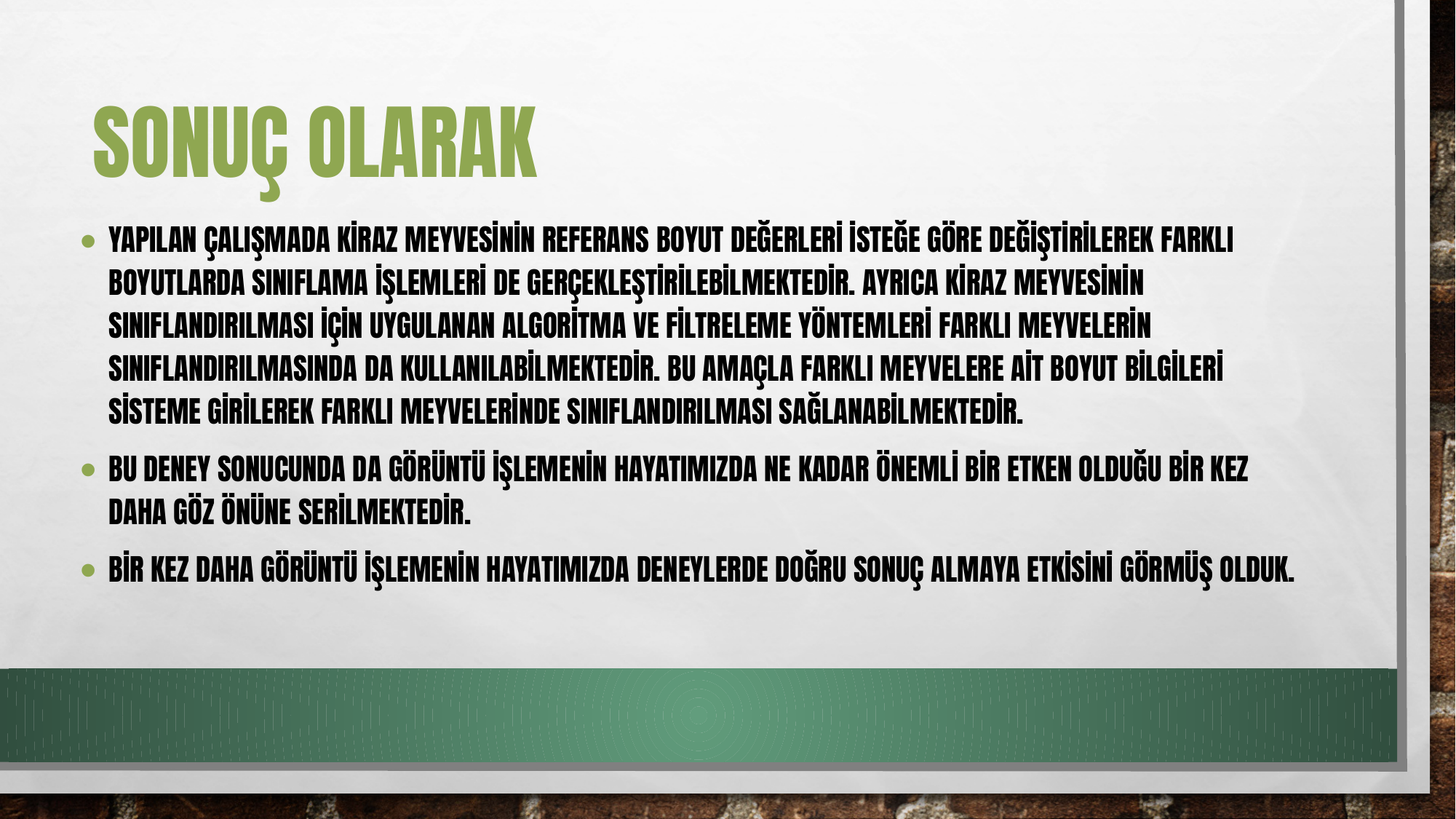

# Sonuç olarak
Yapılan çalışmada kiraz meyvesinin referans boyut değerleri isteğe göre değiştirilerek farklı boyutlarda sınıflama işlemleri de gerçekleştirilebilmektedir. Ayrıca kiraz meyvesinin sınıflandırılması için uygulanan algoritma ve filtreleme yöntemleri farklı meyvelerin sınıflandırılmasında da kullanılabilmektedir. Bu amaçla farklı meyvelere ait boyut bilgileri sisteme girilerek farklı meyvelerinde sınıflandırılması sağlanabilmektedir.
Bu deney sonucunda da görüntü işlemenin hayatımızda ne kadar önemli bir etken olduğu bir kez daha göz önüne serilmektedir.
Bir kez daha görüntü işlemenin hayatımızda deneylerde doğru sonuç almaya etkisini görmüş olduk.